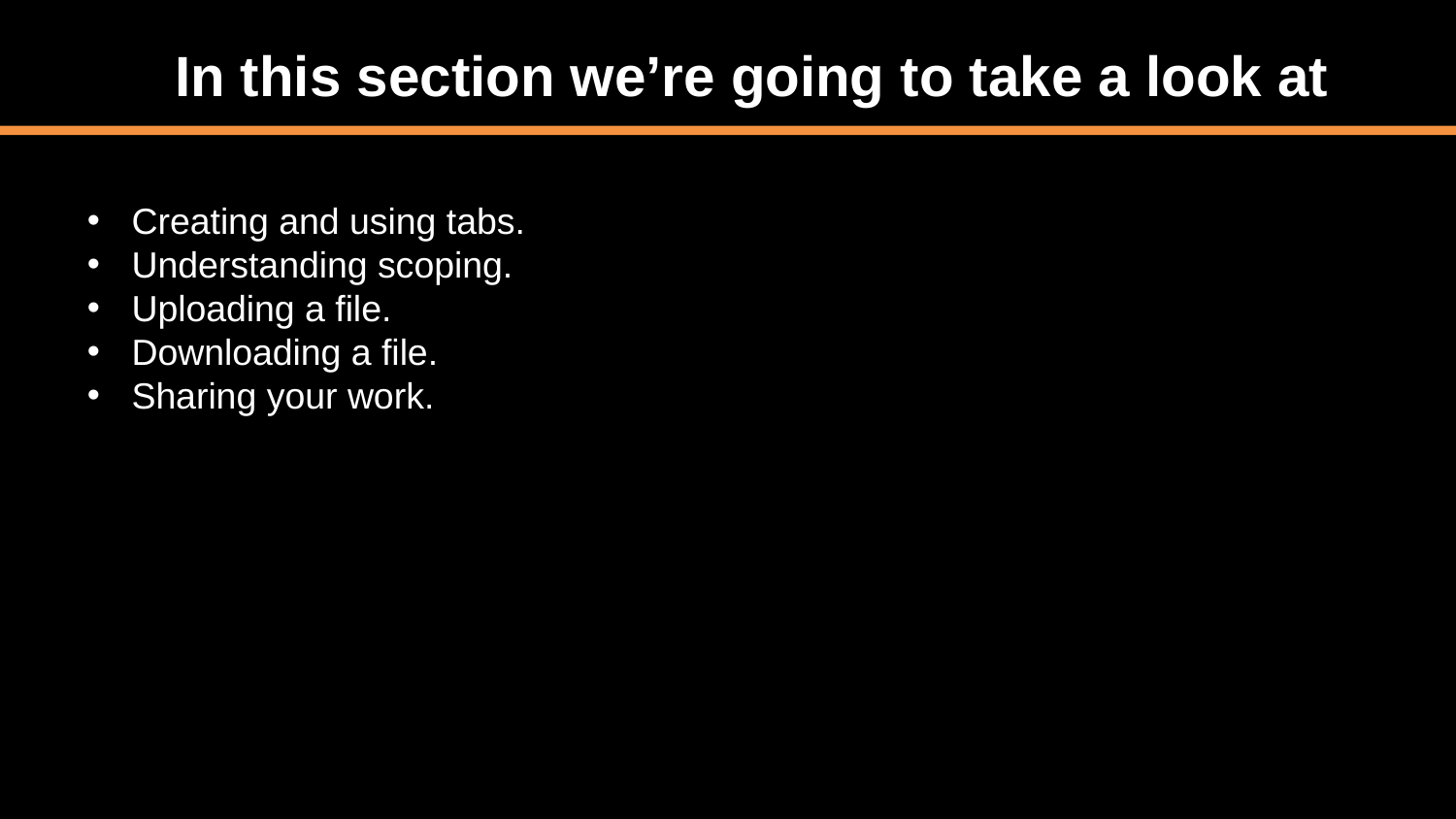

In this section we’re going to take a look at

 Creating and using tabs.
 Understanding scoping.
 Uploading a file.
 Downloading a file.
 Sharing your work.